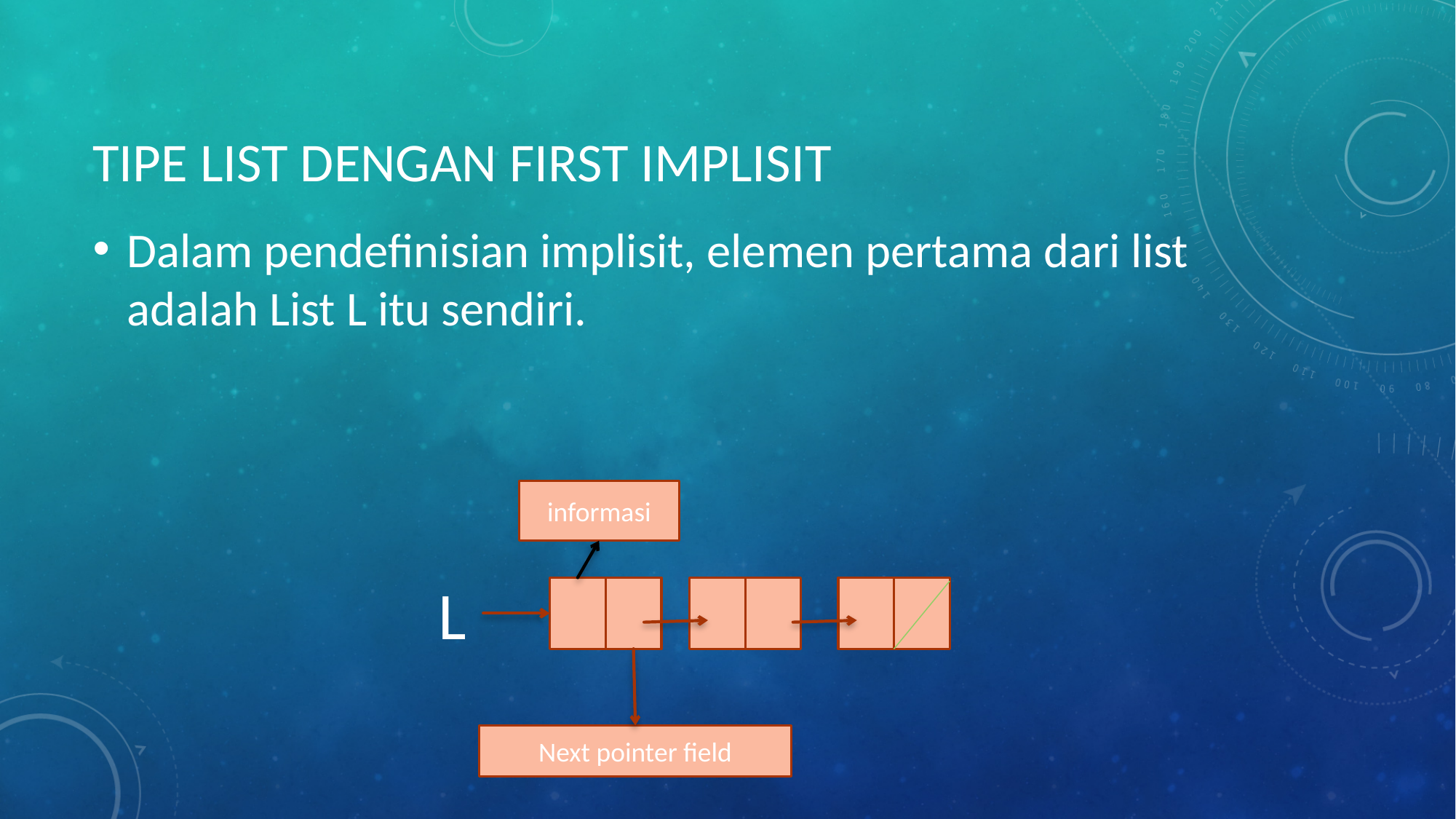

# Tipe list dengan first implisit
Dalam pendefinisian implisit, elemen pertama dari list adalah List L itu sendiri.

informasi

Next pointer field
L